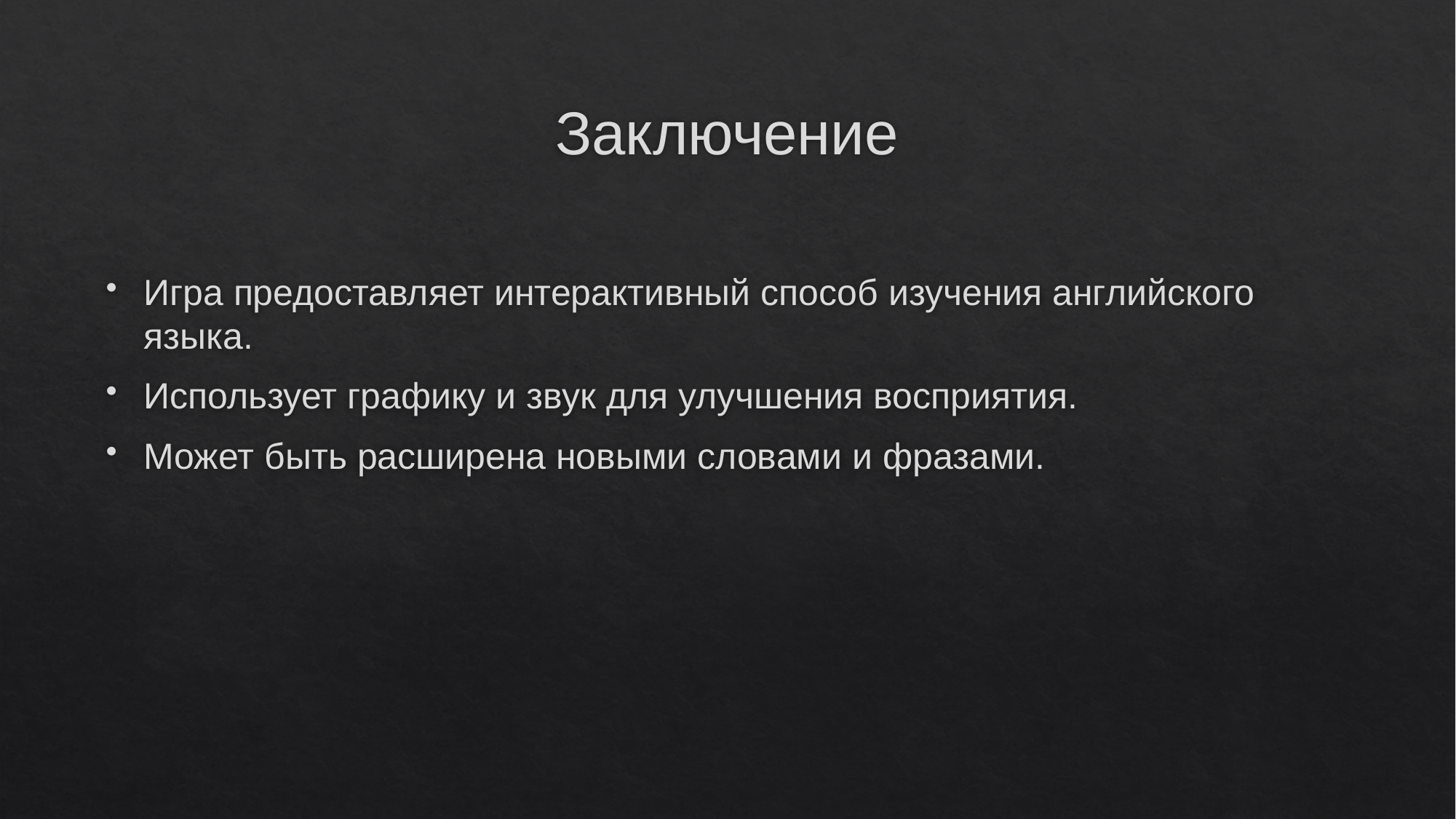

# Заключение
Игра предоставляет интерактивный способ изучения английского языка.
Использует графику и звук для улучшения восприятия.
Может быть расширена новыми словами и фразами.